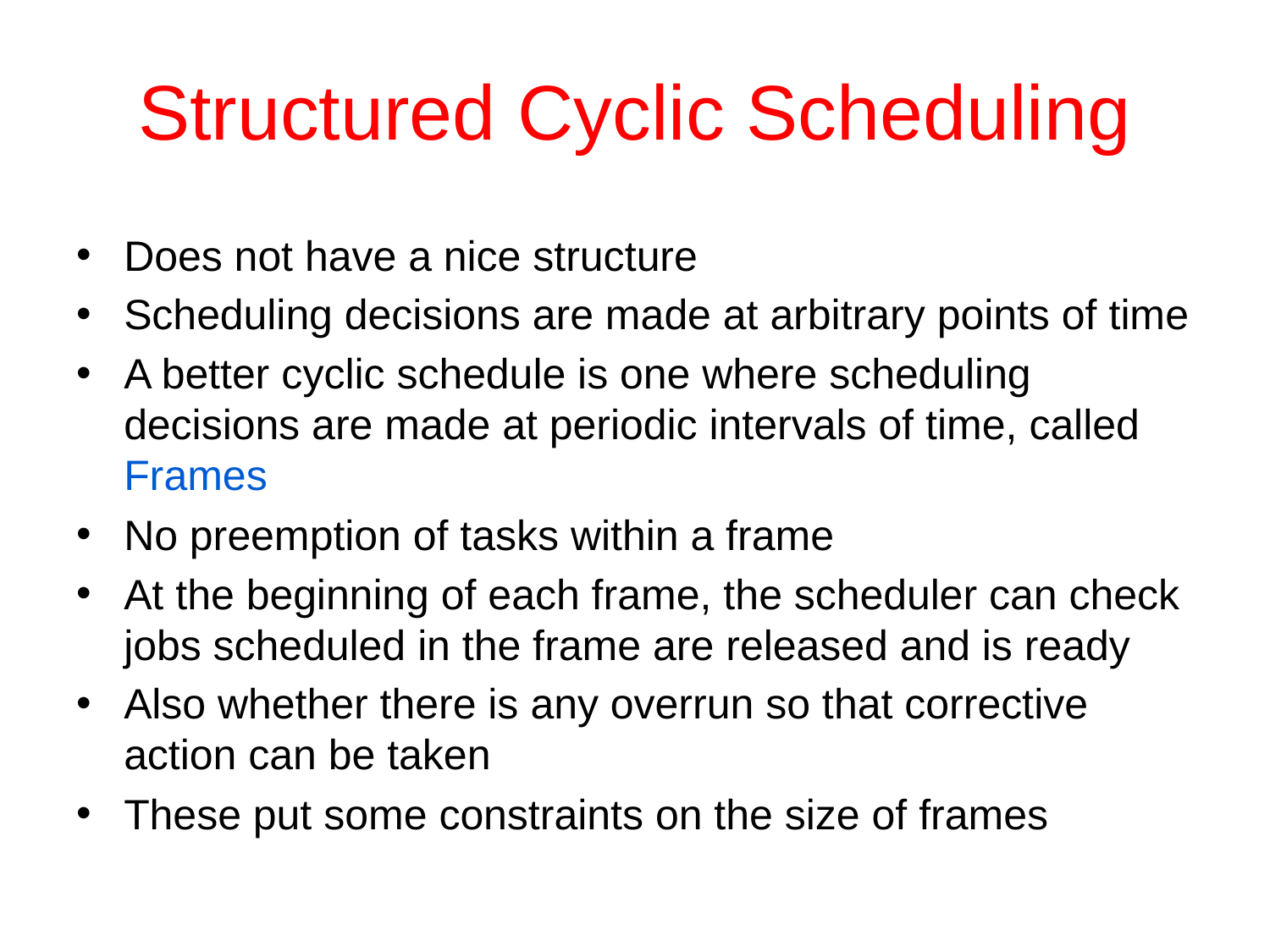

# Structured Cyclic Scheduling
Does not have a nice structure
Scheduling decisions are made at arbitrary points of time
A better cyclic schedule is one where scheduling decisions are made at periodic intervals of time, called Frames
No preemption of tasks within a frame
At the beginning of each frame, the scheduler can check jobs scheduled in the frame are released and is ready
Also whether there is any overrun so that corrective action can be taken
These put some constraints on the size of frames